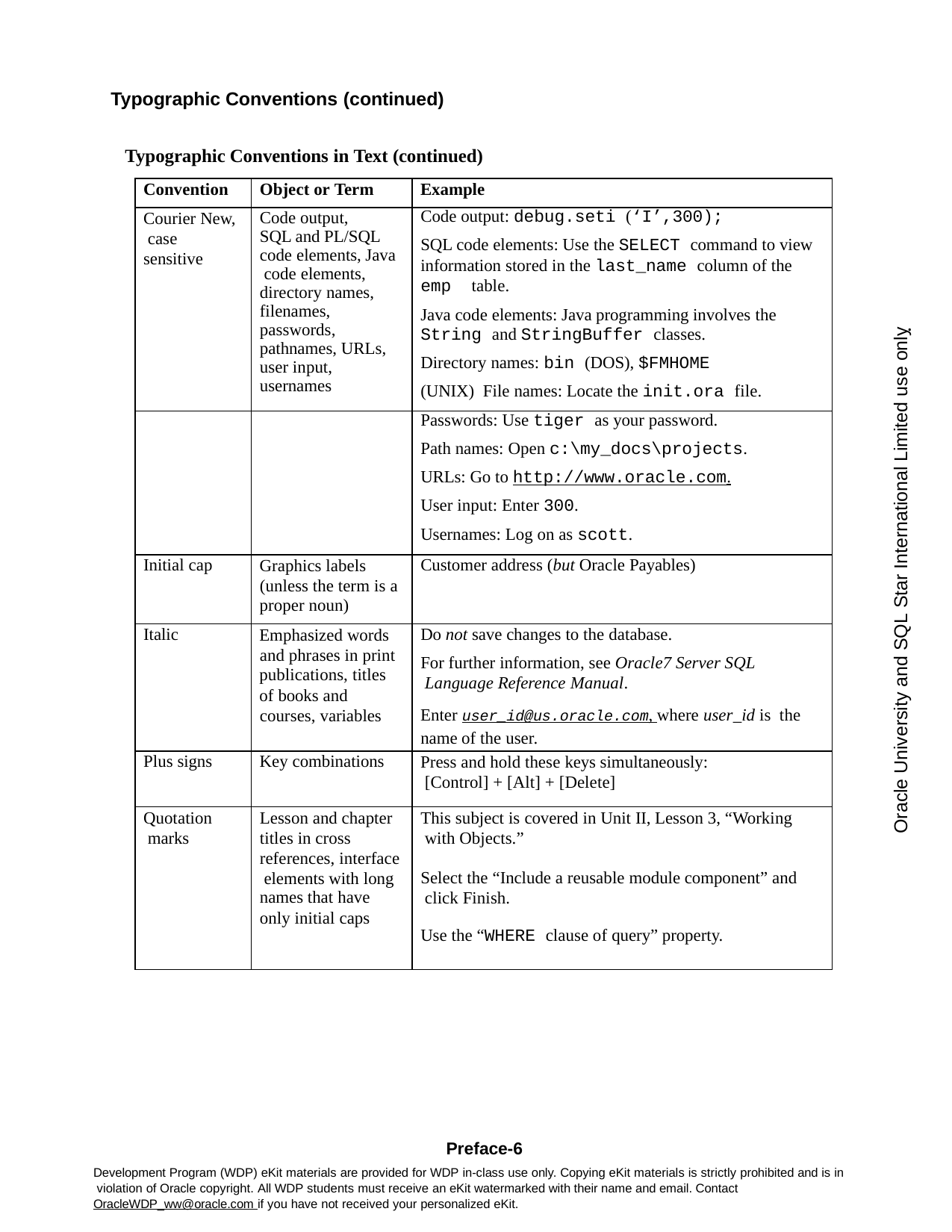

Typographic Conventions (continued)

Typographic Conventions in Text (continued)
| Convention | Object or Term | Example |
| --- | --- | --- |
| Courier New, case sensitive | Code output, SQL and PL/SQL code elements, Java code elements, directory names, filenames, passwords, pathnames, URLs, user input, usernames | Code output: debug.seti (‘I’,300); SQL code elements: Use the SELECT command to view information stored in the last\_name column of the emp table. Java code elements: Java programming involves the String and StringBuffer classes. Directory names: bin (DOS), $FMHOME (UNIX) File names: Locate the init.ora file. |
|  |  | Passwords: Use tiger as your password. |
|  |  | Path names: Open c:\my\_docs\projects. |
|  |  | URLs: Go to http://www.oracle.com. |
|  |  | User input: Enter 300. |
|  |  | Usernames: Log on as scott. |
| Initial cap | Graphics labels (unless the term is a proper noun) | Customer address (but Oracle Payables) |
| Italic | Emphasized words and phrases in print publications, titles of books and courses, variables | Do not save changes to the database. For further information, see Oracle7 Server SQL Language Reference Manual. Enter user\_id@us.oracle.com, where user\_id is the name of the user. |
| Plus signs | Key combinations | Press and hold these keys simultaneously: [Control] + [Alt] + [Delete] |
| Quotation marks | Lesson and chapter titles in cross references, interface elements with long names that have only initial caps | This subject is covered in Unit II, Lesson 3, “Working with Objects.” Select the “Include a reusable module component” and click Finish. Use the “WHERE clause of query” property. |
Oracle University and SQL Star International Limited use onlyฺ
Preface-6
Development Program (WDP) eKit materials are provided for WDP in-class use only. Copying eKit materials is strictly prohibited and is in  violation of Oracle copyright. All WDP students must receive an eKit watermarked with their name and email. Contact  OracleWDP_ww@oracle.com if you have not received your personalized eKit.